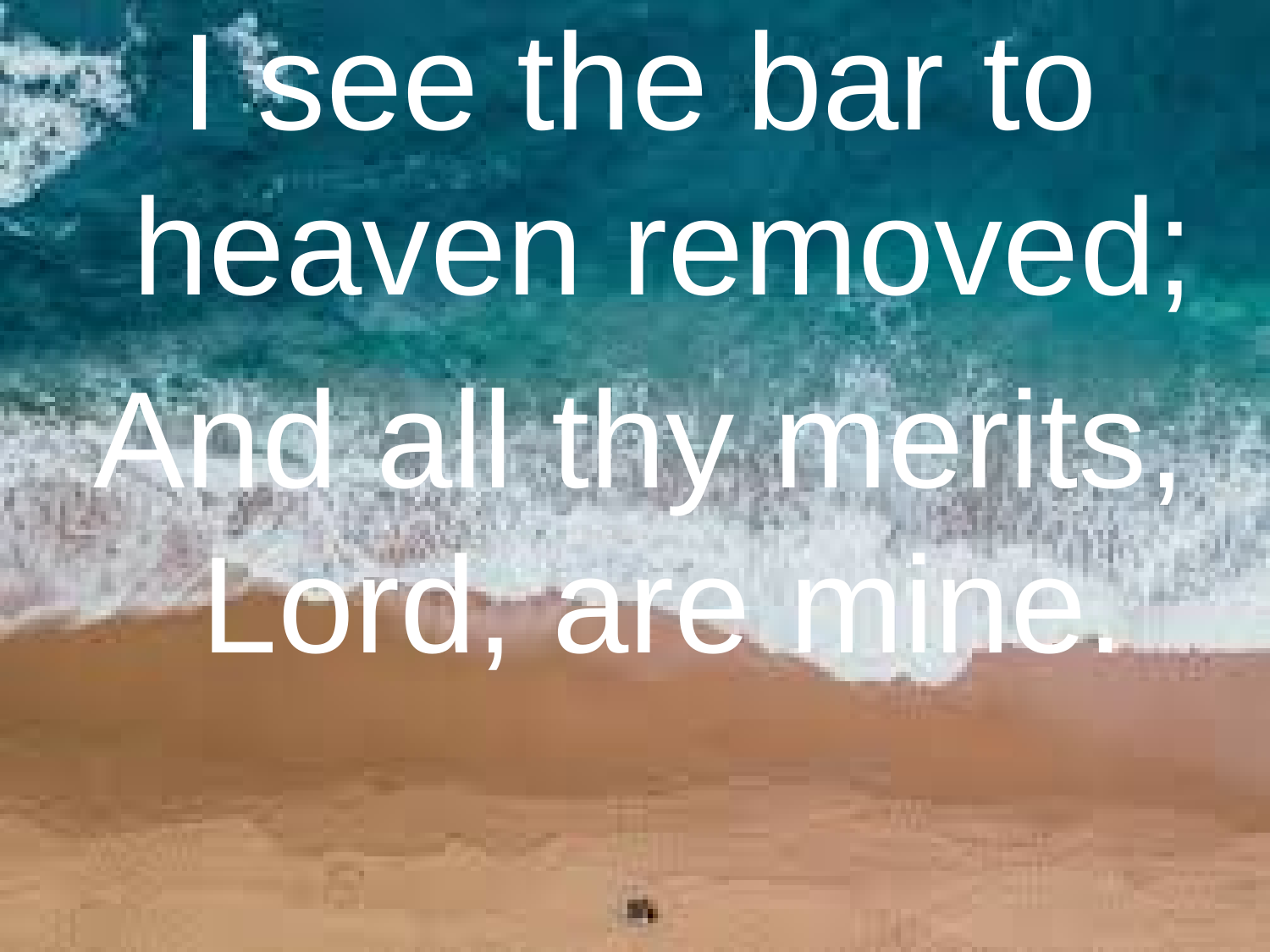

I see the bar to heaven removed;
And all thy merits, Lord, are mine.